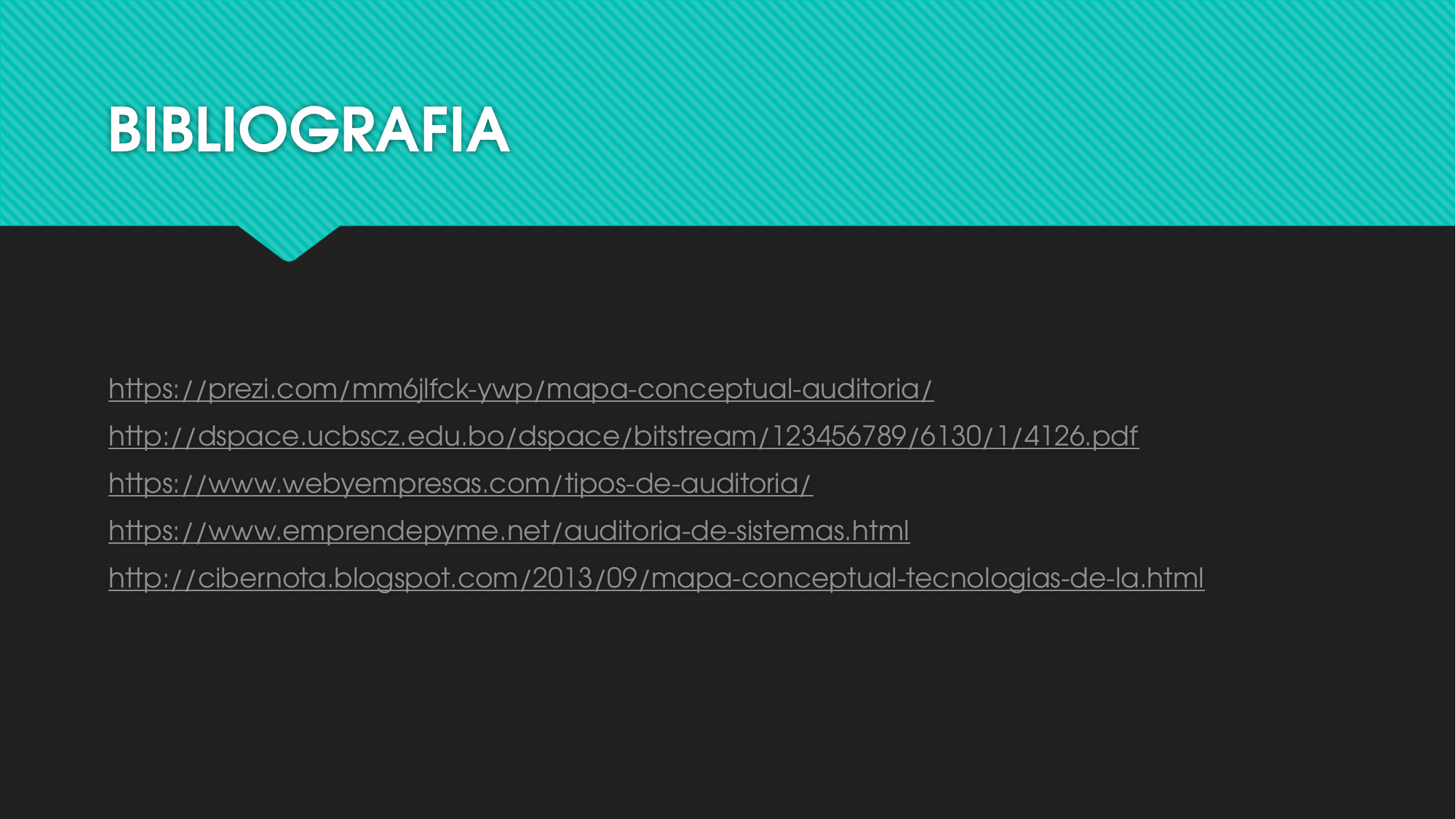

# BIBLIOGRAFIA
https://prezi.com/mm6jlfck-ywp/mapa-conceptual-auditoria/
http://dspace.ucbscz.edu.bo/dspace/bitstream/123456789/6130/1/4126.pdf
https://www.webyempresas.com/tipos-de-auditoria/
https://www.emprendepyme.net/auditoria-de-sistemas.html
http://cibernota.blogspot.com/2013/09/mapa-conceptual-tecnologias-de-la.html